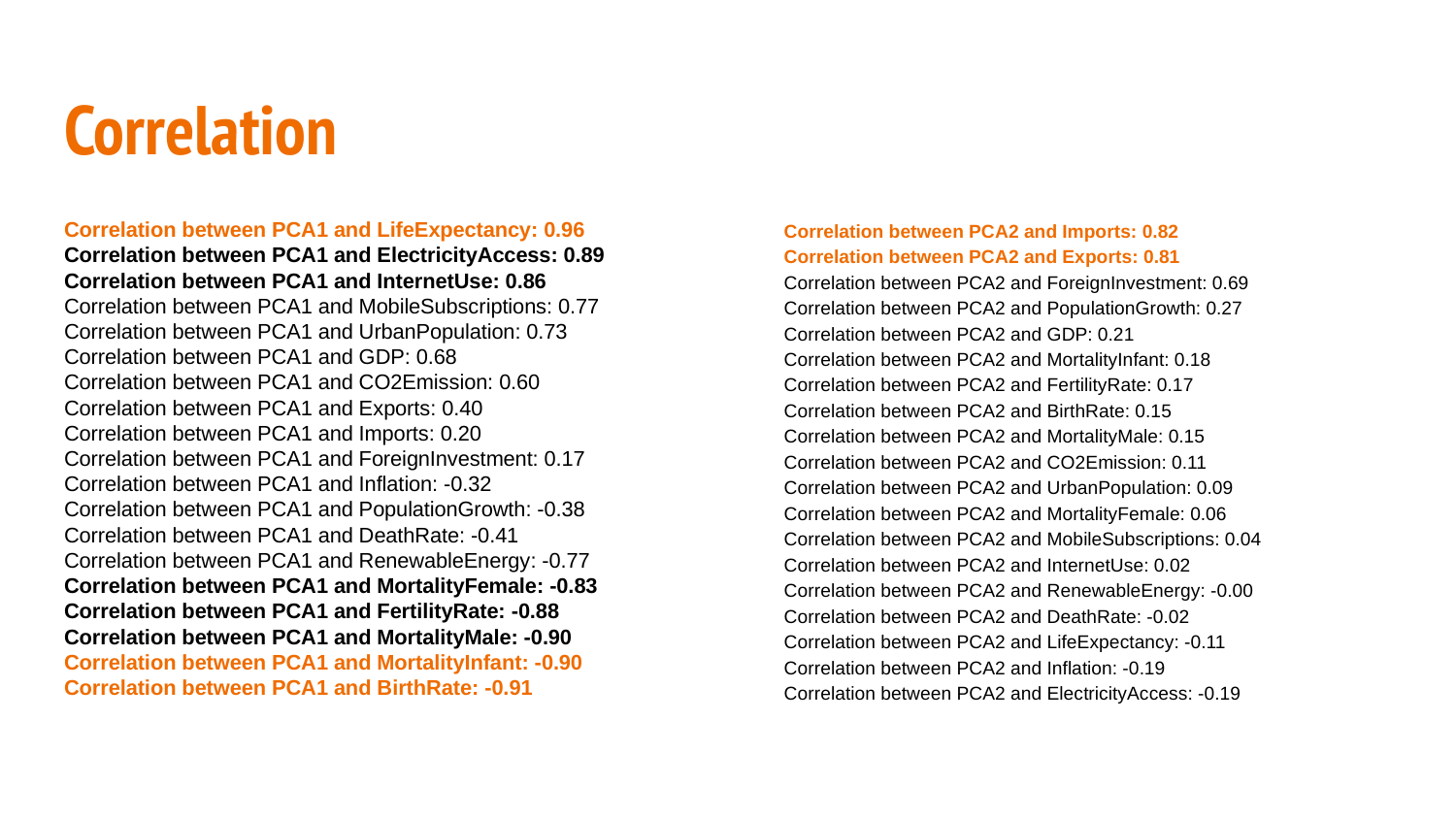

# Correlation
Correlation between PCA1 and LifeExpectancy: 0.96
Correlation between PCA1 and ElectricityAccess: 0.89
Correlation between PCA1 and InternetUse: 0.86
Correlation between PCA1 and MobileSubscriptions: 0.77
Correlation between PCA1 and UrbanPopulation: 0.73
Correlation between PCA1 and GDP: 0.68
Correlation between PCA1 and CO2Emission: 0.60
Correlation between PCA1 and Exports: 0.40
Correlation between PCA1 and Imports: 0.20
Correlation between PCA1 and ForeignInvestment: 0.17
Correlation between PCA1 and Inflation: -0.32
Correlation between PCA1 and PopulationGrowth: -0.38
Correlation between PCA1 and DeathRate: -0.41
Correlation between PCA1 and RenewableEnergy: -0.77
Correlation between PCA1 and MortalityFemale: -0.83
Correlation between PCA1 and FertilityRate: -0.88
Correlation between PCA1 and MortalityMale: -0.90
Correlation between PCA1 and MortalityInfant: -0.90
Correlation between PCA1 and BirthRate: -0.91

Correlation between PCA2 and Imports: 0.82
Correlation between PCA2 and Exports: 0.81
Correlation between PCA2 and ForeignInvestment: 0.69
Correlation between PCA2 and PopulationGrowth: 0.27
Correlation between PCA2 and GDP: 0.21
Correlation between PCA2 and MortalityInfant: 0.18
Correlation between PCA2 and FertilityRate: 0.17
Correlation between PCA2 and BirthRate: 0.15
Correlation between PCA2 and MortalityMale: 0.15
Correlation between PCA2 and CO2Emission: 0.11
Correlation between PCA2 and UrbanPopulation: 0.09
Correlation between PCA2 and MortalityFemale: 0.06
Correlation between PCA2 and MobileSubscriptions: 0.04
Correlation between PCA2 and InternetUse: 0.02
Correlation between PCA2 and RenewableEnergy: -0.00
Correlation between PCA2 and DeathRate: -0.02
Correlation between PCA2 and LifeExpectancy: -0.11
Correlation between PCA2 and Inflation: -0.19
Correlation between PCA2 and ElectricityAccess: -0.19